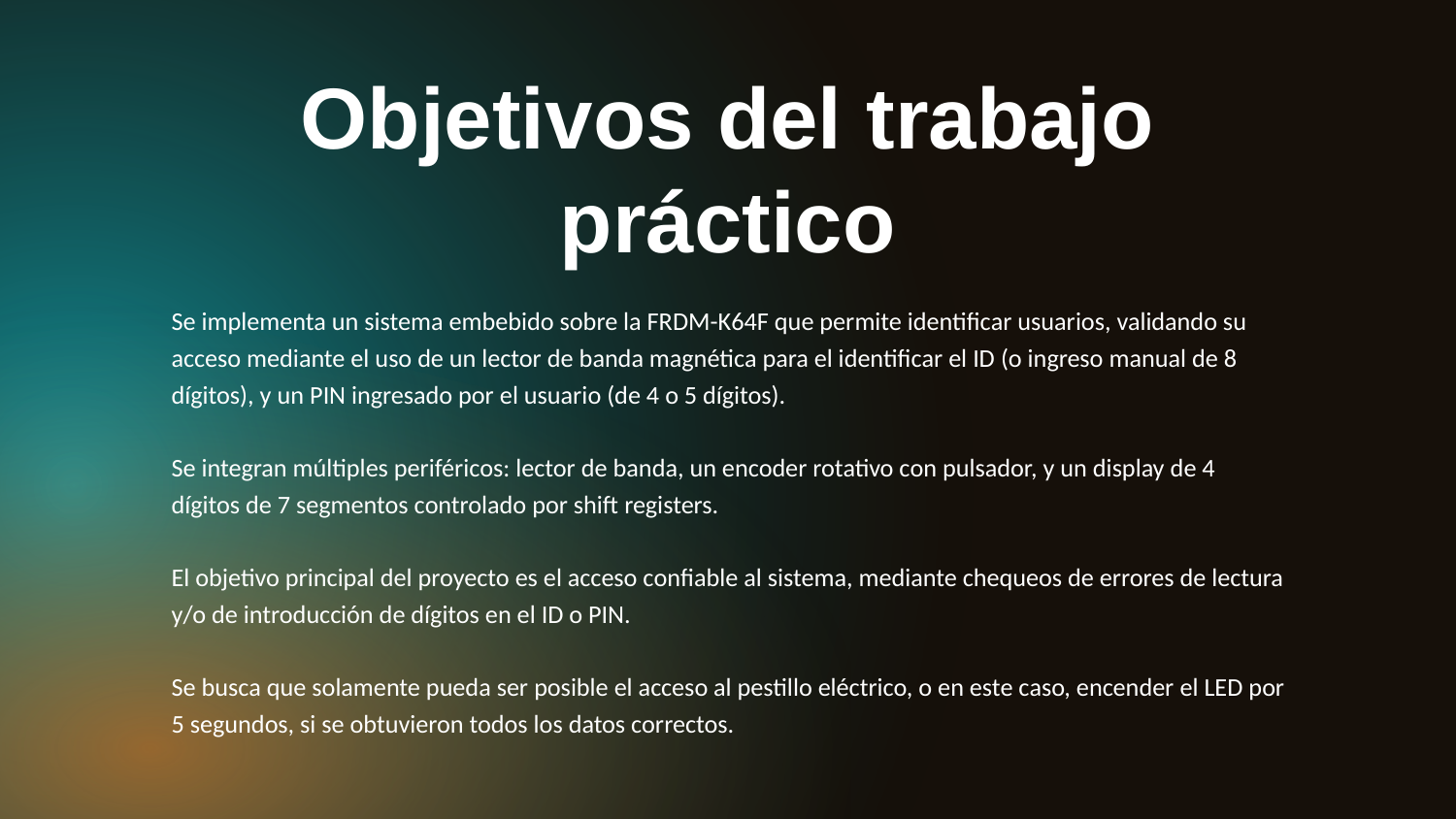

# Objetivos del trabajo práctico
Se implementa un sistema embebido sobre la FRDM-K64F que permite identificar usuarios, validando su acceso mediante el uso de un lector de banda magnética para el identificar el ID (o ingreso manual de 8 dígitos), y un PIN ingresado por el usuario (de 4 o 5 dígitos).

Se integran múltiples periféricos: lector de banda, un encoder rotativo con pulsador, y un display de 4 dígitos de 7 segmentos controlado por shift registers.

El objetivo principal del proyecto es el acceso confiable al sistema, mediante chequeos de errores de lectura y/o de introducción de dígitos en el ID o PIN.

Se busca que solamente pueda ser posible el acceso al pestillo eléctrico, o en este caso, encender el LED por 5 segundos, si se obtuvieron todos los datos correctos.